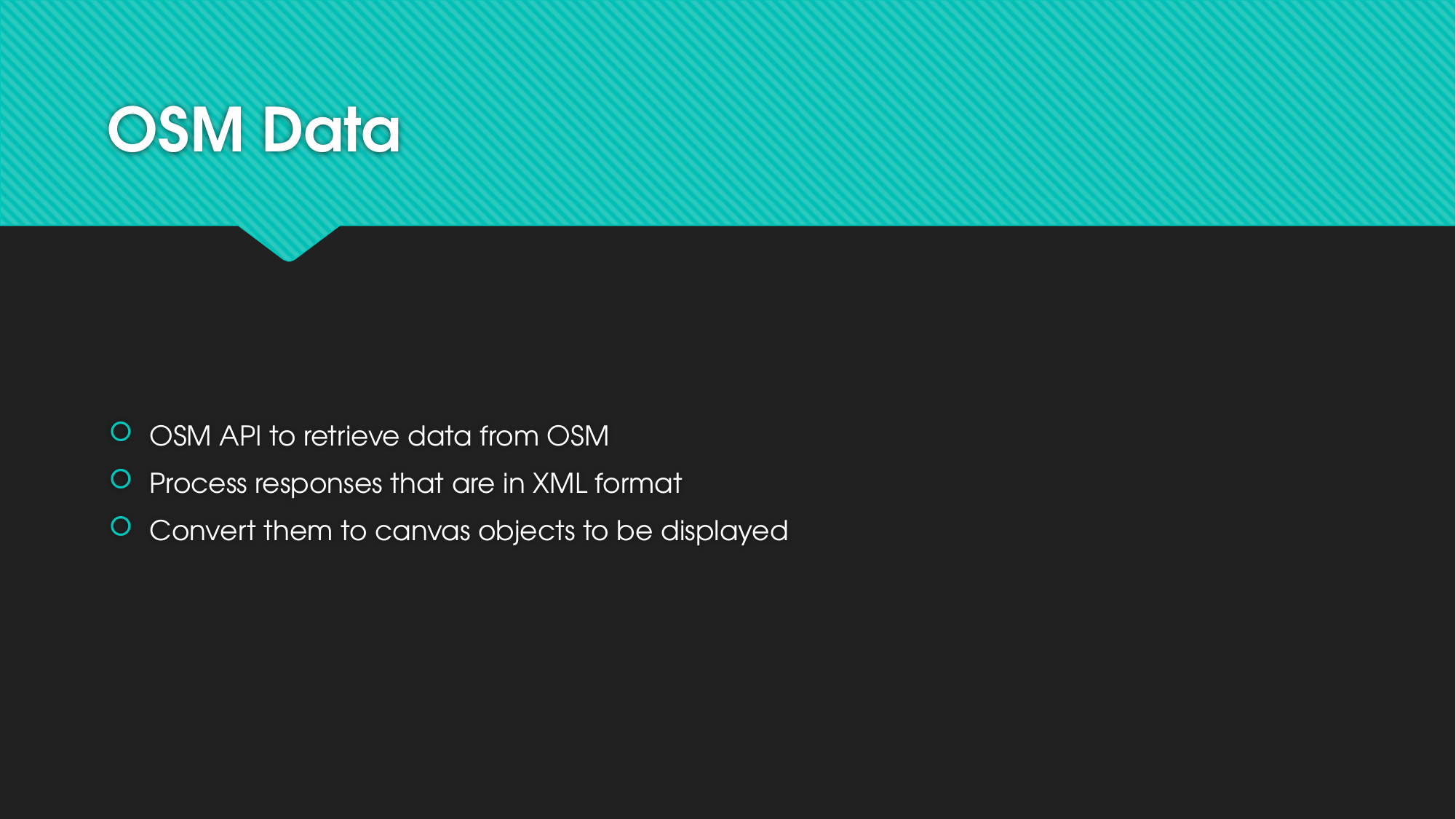

# OSM Data
OSM API to retrieve data from OSM
Process responses that are in XML format
Convert them to canvas objects to be displayed